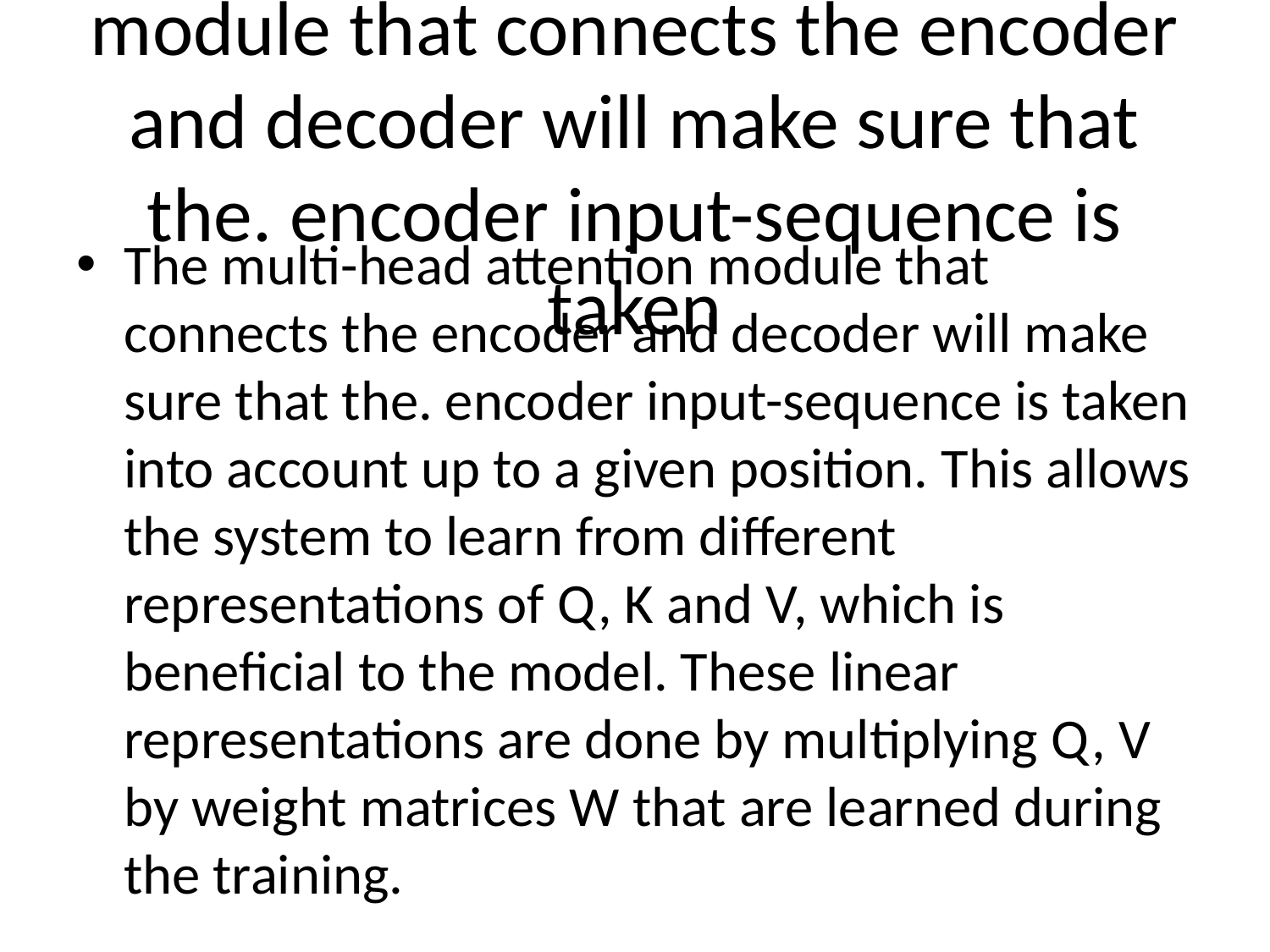

# Slide 11 The multi-head attention module that connects the encoder and decoder will make sure that the. encoder input-sequence is taken
The multi-head attention module that connects the encoder and decoder will make sure that the. encoder input-sequence is taken into account up to a given position. This allows the system to learn from different representations of Q, K and V, which is beneficial to the model. These linear representations are done by multiplying Q, V by weight matrices W that are learned during the training.